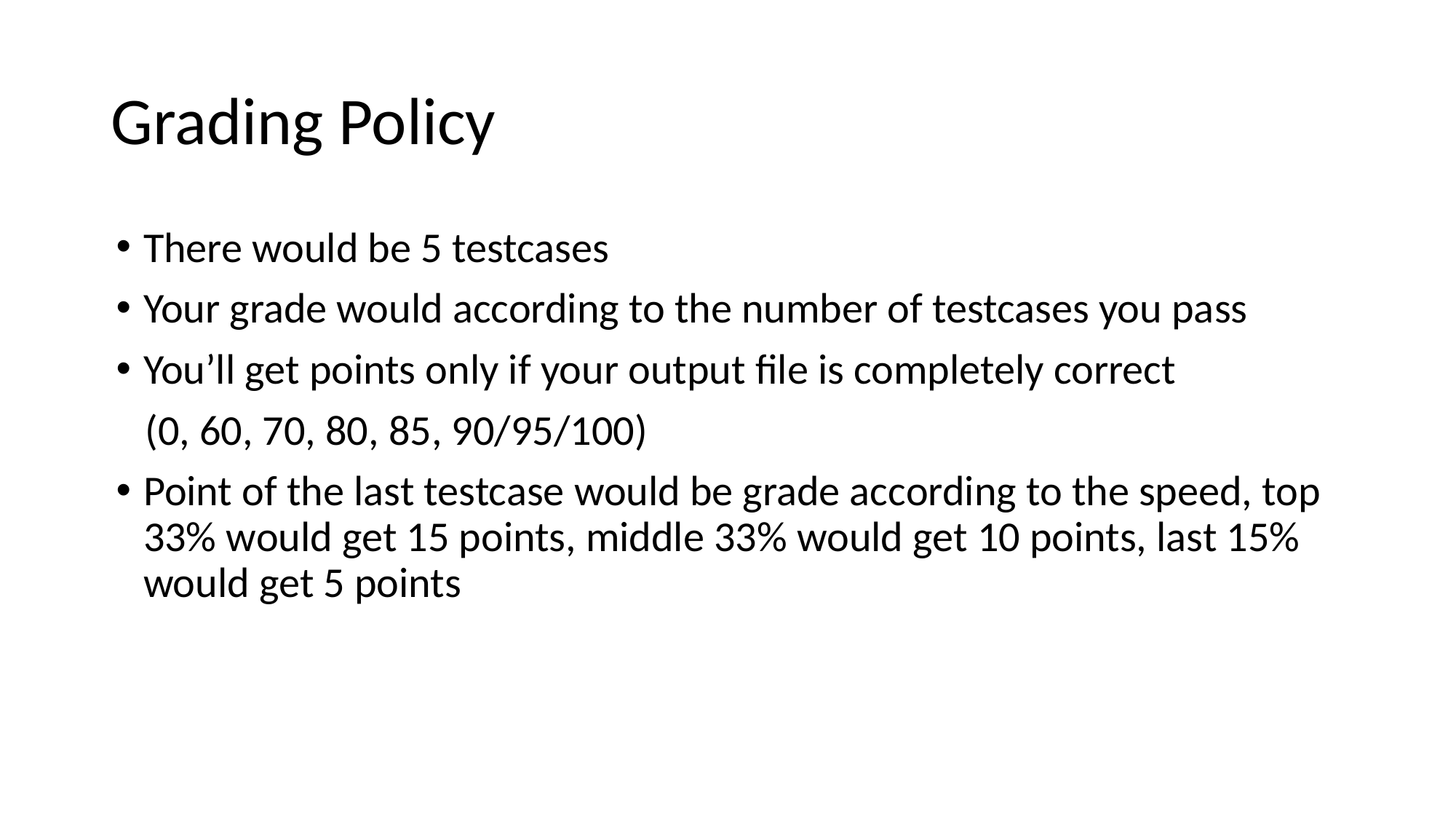

# Grading Policy
There would be 5 testcases
Your grade would according to the number of testcases you pass
You’ll get points only if your output file is completely correct
   (0, 60, 70, 80, 85, 90/95/100)
Point of the last testcase would be grade according to the speed, top 33% would get 15 points, middle 33% would get 10 points, last 15% would get 5 points